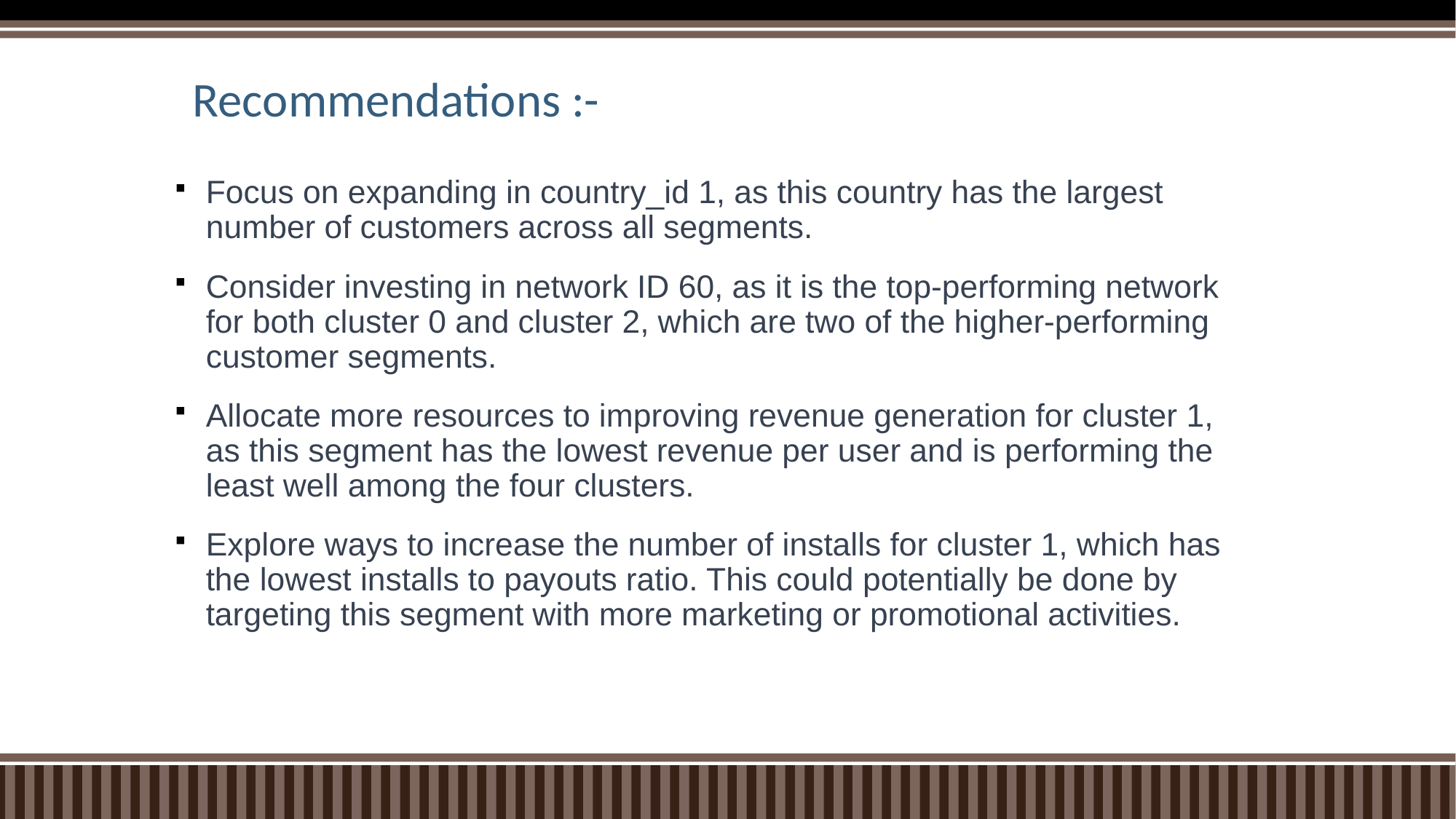

# Recommendations :-
Focus on expanding in country_id 1, as this country has the largest number of customers across all segments.
Consider investing in network ID 60, as it is the top-performing network for both cluster 0 and cluster 2, which are two of the higher-performing customer segments.
Allocate more resources to improving revenue generation for cluster 1, as this segment has the lowest revenue per user and is performing the least well among the four clusters.
Explore ways to increase the number of installs for cluster 1, which has the lowest installs to payouts ratio. This could potentially be done by targeting this segment with more marketing or promotional activities.